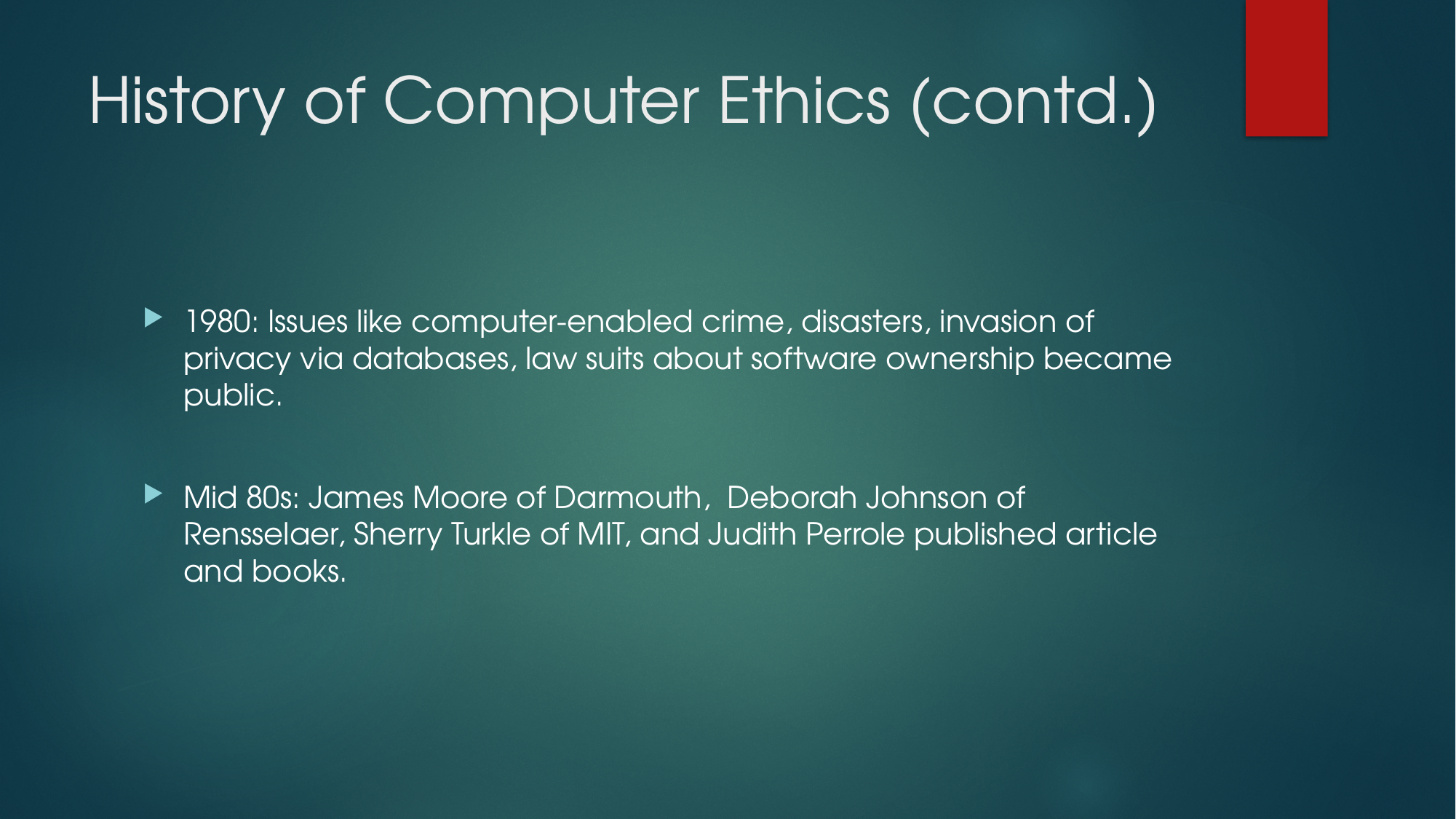

# History of Computer Ethics (contd.)

1980: Issues like computer-enabled crime, disasters, invasion of privacy via databases, law suits about software ownership became public.

Mid 80s: James Moore of Darmouth,  Deborah Johnson of Rensselaer, Sherry Turkle of MIT, and Judith Perrole published article and books.